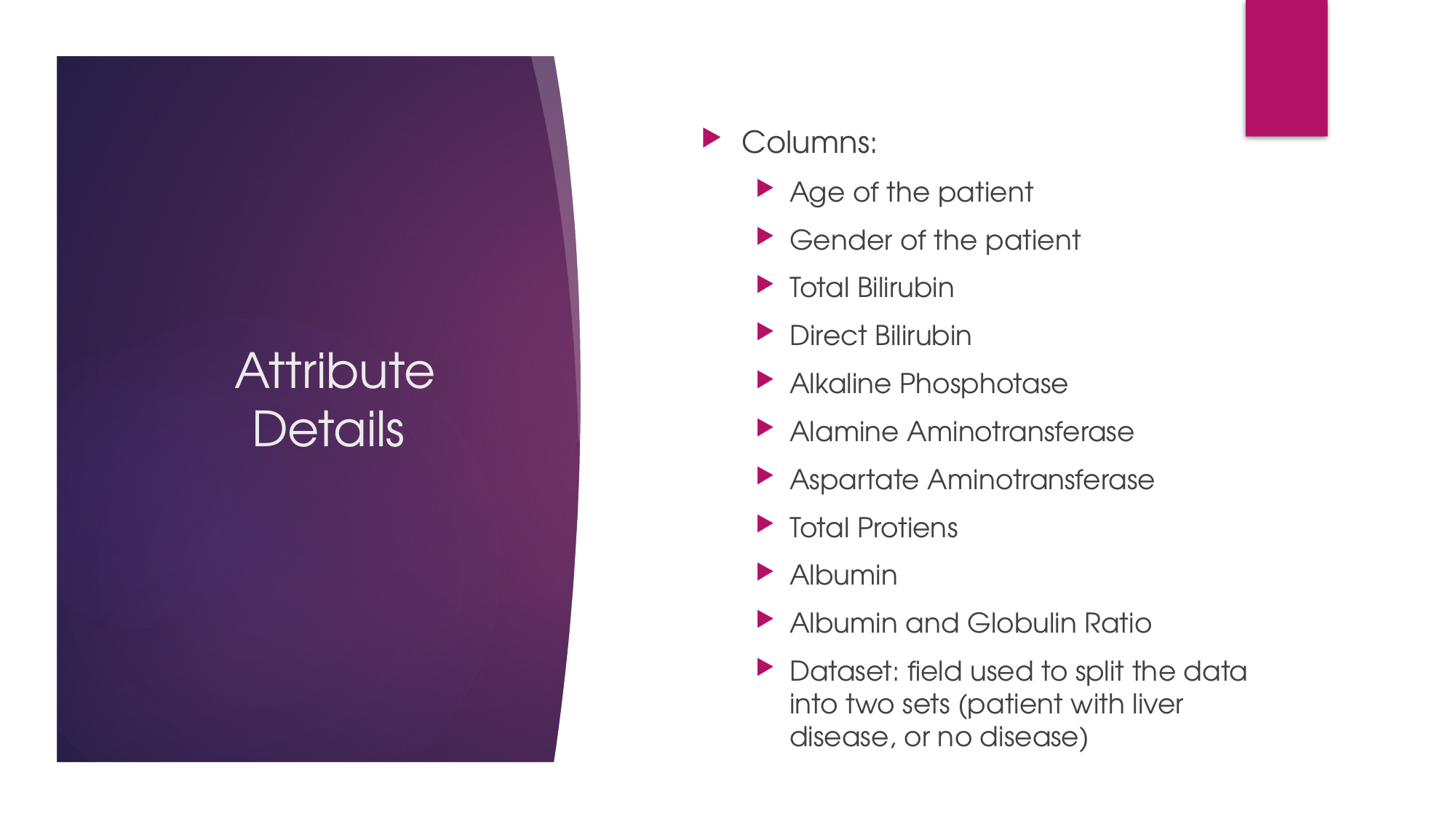

Columns:
Age of the patient
Gender of the patient
Total Bilirubin
Direct Bilirubin
Alkaline Phosphotase
Alamine Aminotransferase
Aspartate Aminotransferase
Total Protiens
Albumin
Albumin and Globulin Ratio
Dataset: field used to split the data into two sets (patient with liver disease, or no disease)

# Attribute Details